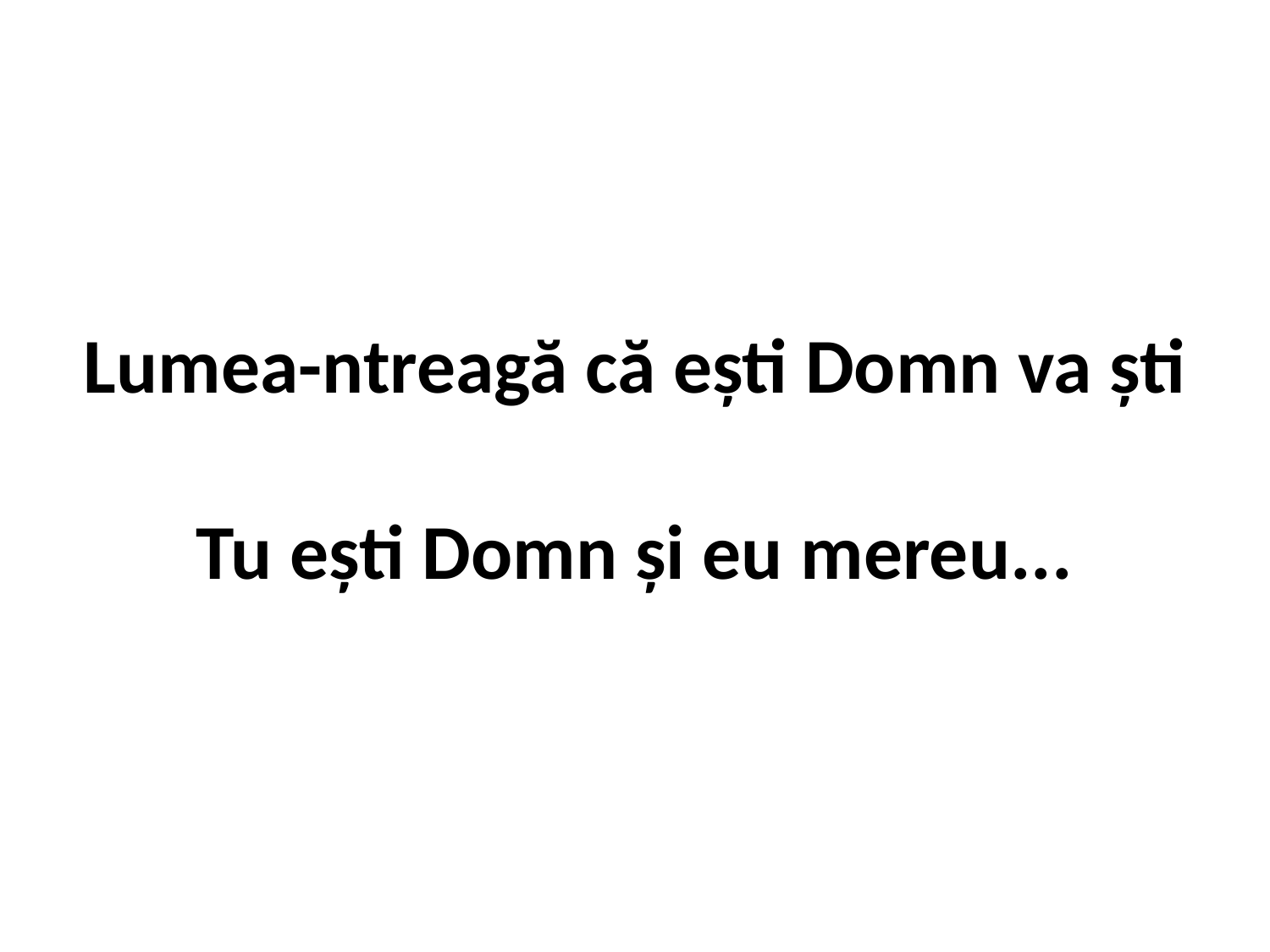

# Lumea-ntreagă că ești Domn va ști Tu ești Domn și eu mereu...